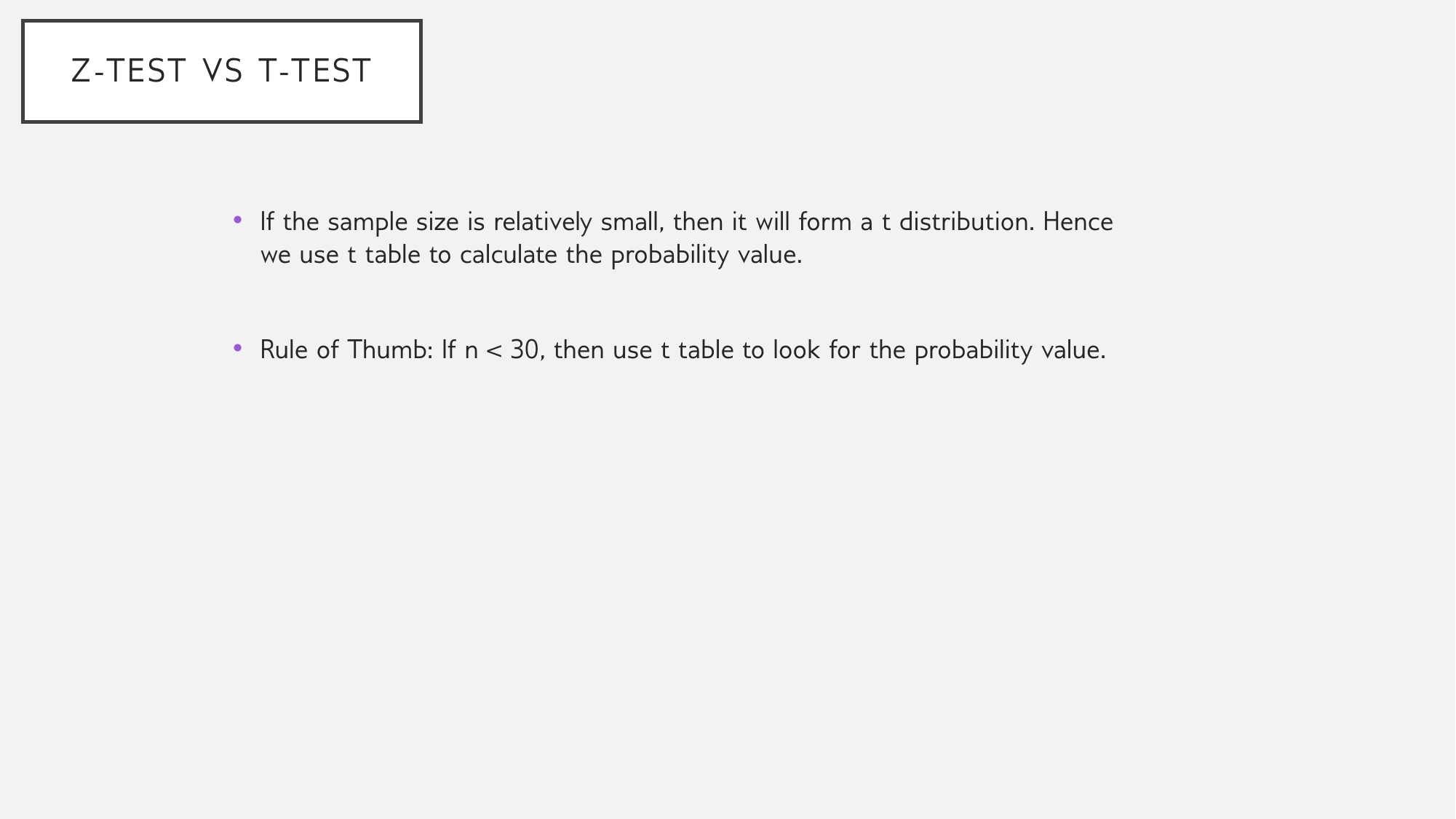

# Z-Test vs T-Test
If the sample size is relatively small, then it will form a t distribution. Hence we use t table to calculate the probability value.

Rule of Thumb: If n < 30, then use t table to look for the probability value.